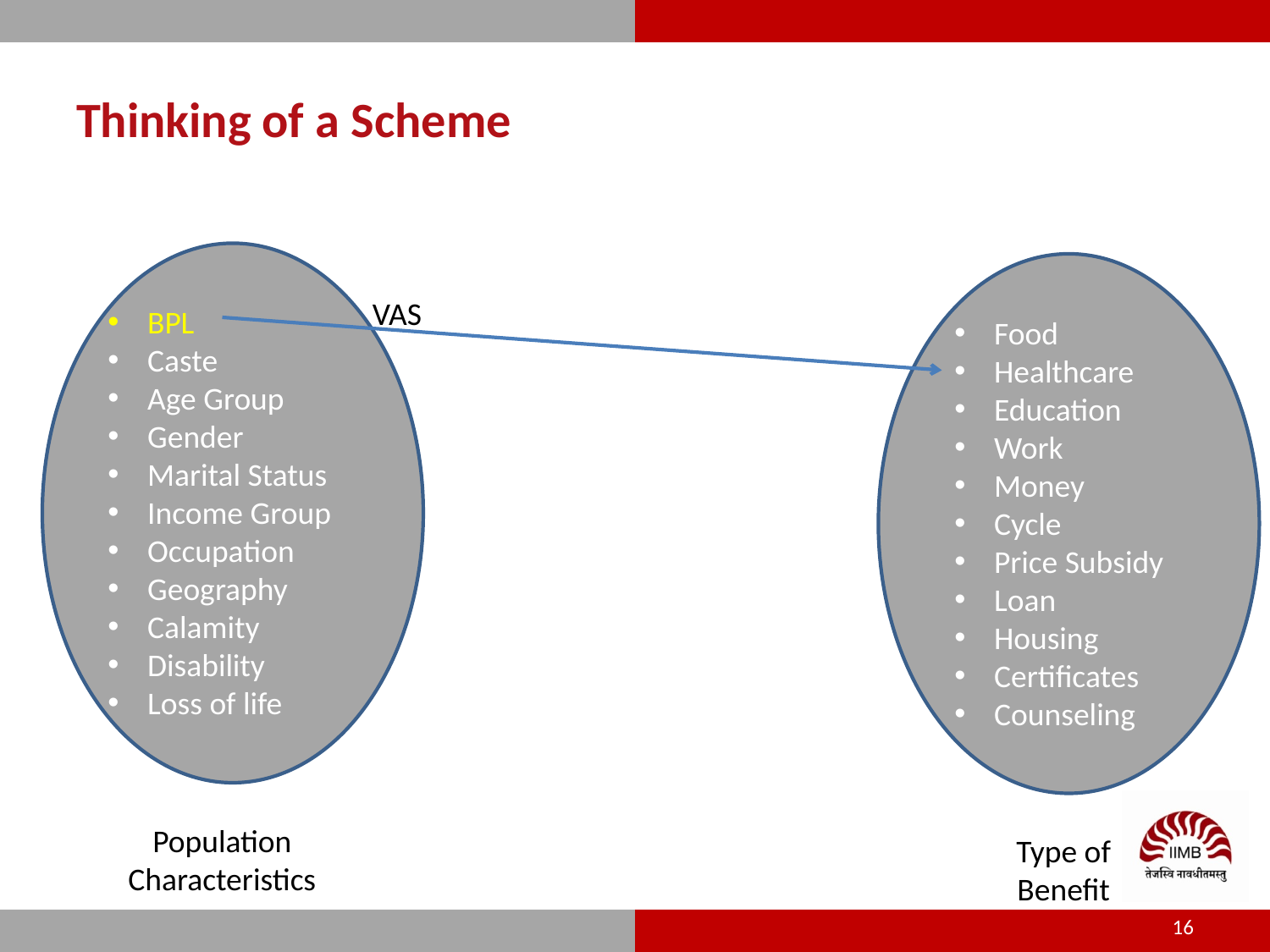

# Thinking of a Scheme

VAS
BPL
Caste
Age Group
Gender
Marital Status
Income Group
Occupation
Geography
Calamity
Disability
Loss of life

Food
Healthcare
Education
Work
Money
Cycle
Price Subsidy
Loan
Housing
Certificates
Counseling

Population Characteristics
Type of Benefit
16